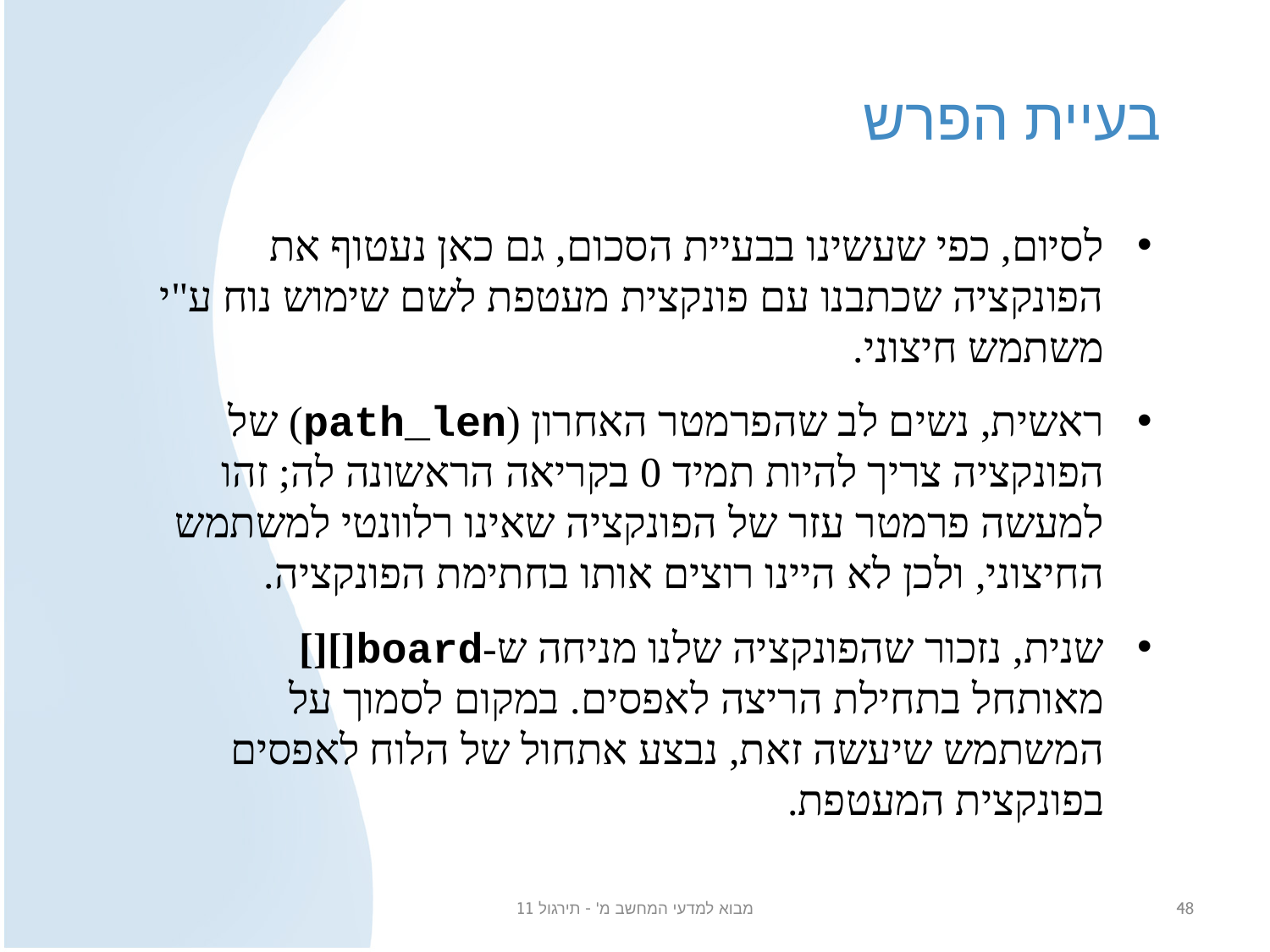

# בעיית הפרש
לסיום, כפי שעשינו בבעיית הסכום, גם כאן נעטוף את הפונקציה שכתבנו עם פונקצית מעטפת לשם שימוש נוח ע"י משתמש חיצוני.
ראשית, נשים לב שהפרמטר האחרון (path_len) של הפונקציה צריך להיות תמיד 0 בקריאה הראשונה לה; זהו למעשה פרמטר עזר של הפונקציה שאינו רלוונטי למשתמש החיצוני, ולכן לא היינו רוצים אותו בחתימת הפונקציה.
שנית, נזכור שהפונקציה שלנו מניחה ש-board[][] מאותחל בתחילת הריצה לאפסים. במקום לסמוך על המשתמש שיעשה זאת, נבצע אתחול של הלוח לאפסים בפונקצית המעטפת.
מבוא למדעי המחשב מ' - תירגול 11
48